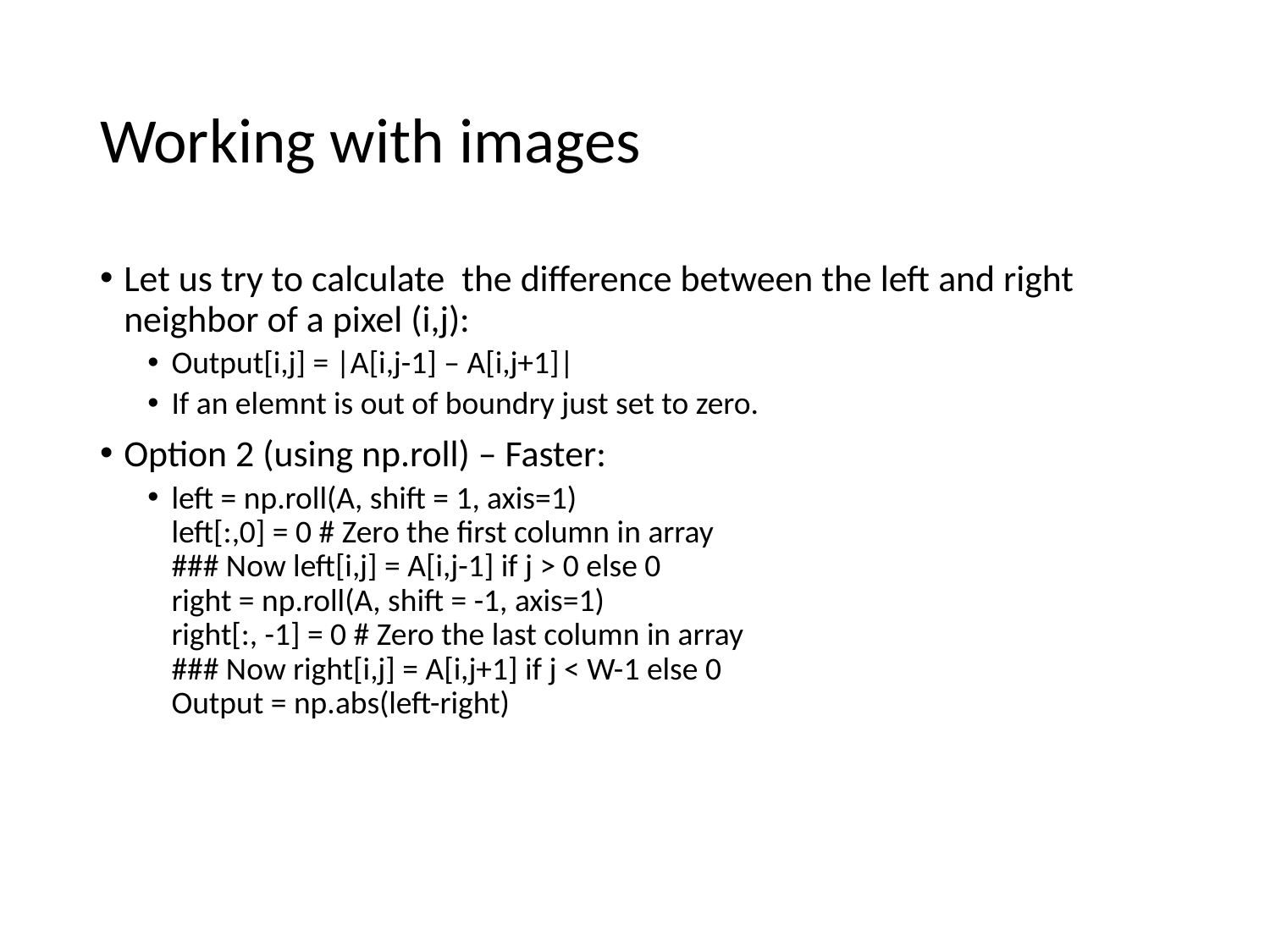

# Working with images
Let us try to calculate  the difference between the left and right neighbor of a pixel (i,j):
Output[i,j] = |A[i,j-1] – A[i,j+1]|
If an elemnt is out of boundry just set to zero.
Option 2 (using np.roll) – Faster:
left = np.roll(A, shift = 1, axis=1)
left[:,0] = 0 # Zero the first column in array
### Now left[i,j] = A[i,j-1] if j > 0 else 0
right = np.roll(A, shift = -1, axis=1)
right[:, -1] = 0 # Zero the last column in array
### Now right[i,j] = A[i,j+1] if j < W-1 else 0
Output = np.abs(left-right)